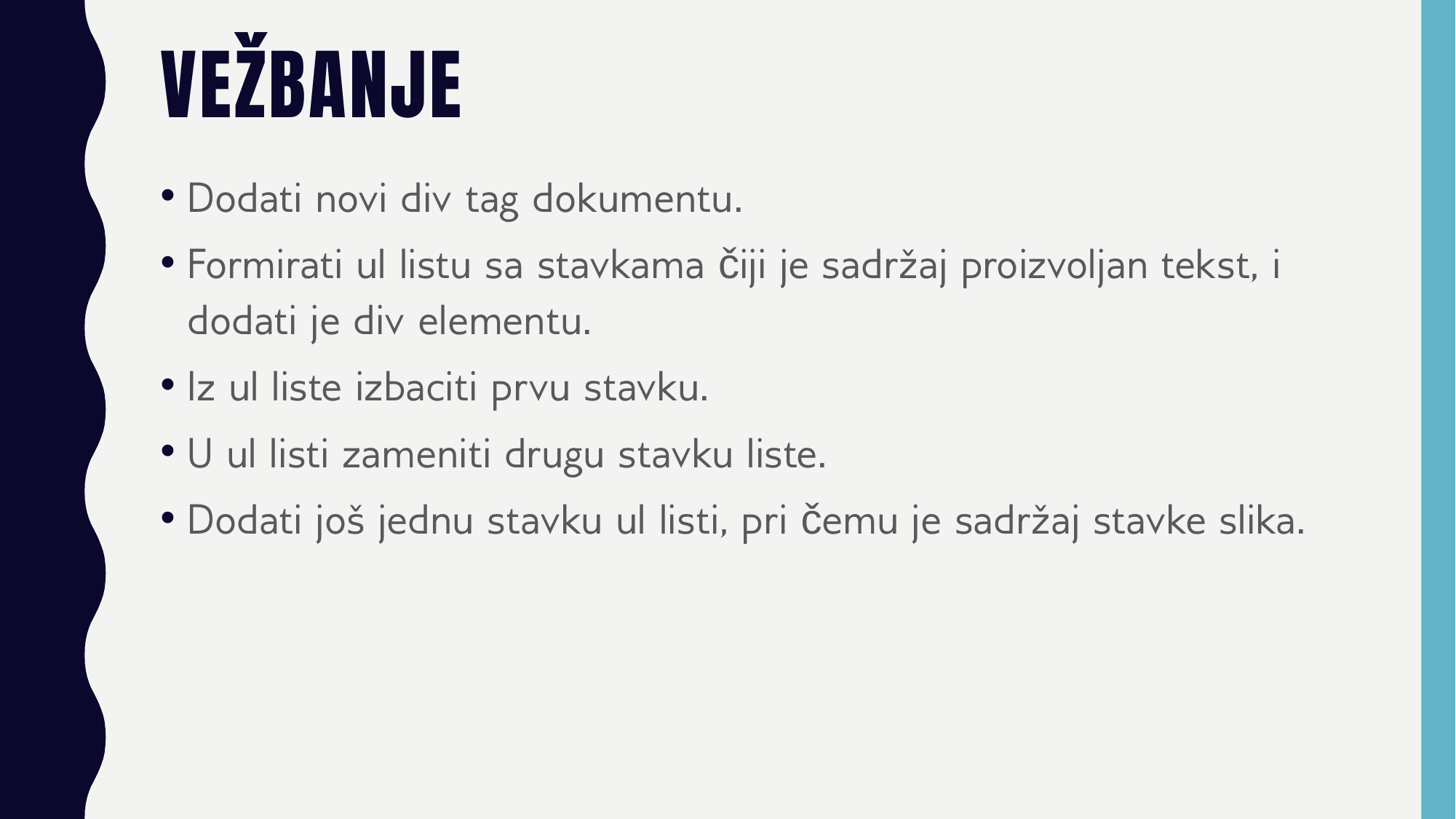

# VEŽBANJE
Dodati novi div tag dokumentu.
Formirati ul listu sa stavkama čiji je sadržaj proizvoljan tekst, i dodati je div elementu.
Iz ul liste izbaciti prvu stavku.
U ul listi zameniti drugu stavku liste.
Dodati još jednu stavku ul listi, pri čemu je sadržaj stavke slika.